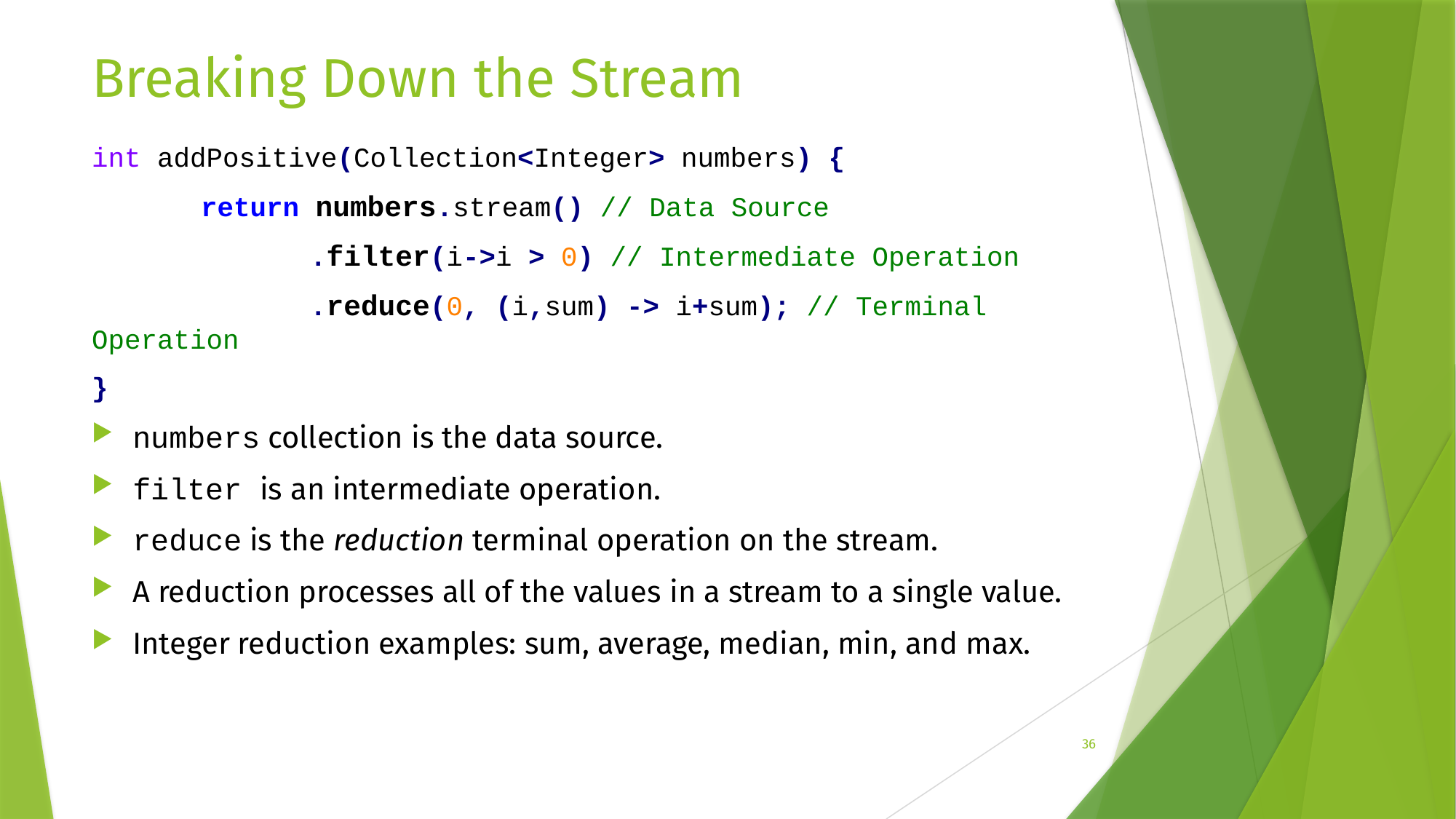

# Breaking Down the Stream
int addPositive(Collection<Integer> numbers) {
	return numbers.stream() // Data Source
		.filter(i->i > 0) // Intermediate Operation
		.reduce(0, (i,sum) -> i+sum); // Terminal Operation
}
numbers collection is the data source.
filter is an intermediate operation.
reduce is the reduction terminal operation on the stream.
A reduction processes all of the values in a stream to a single value.
Integer reduction examples: sum, average, median, min, and max.
36